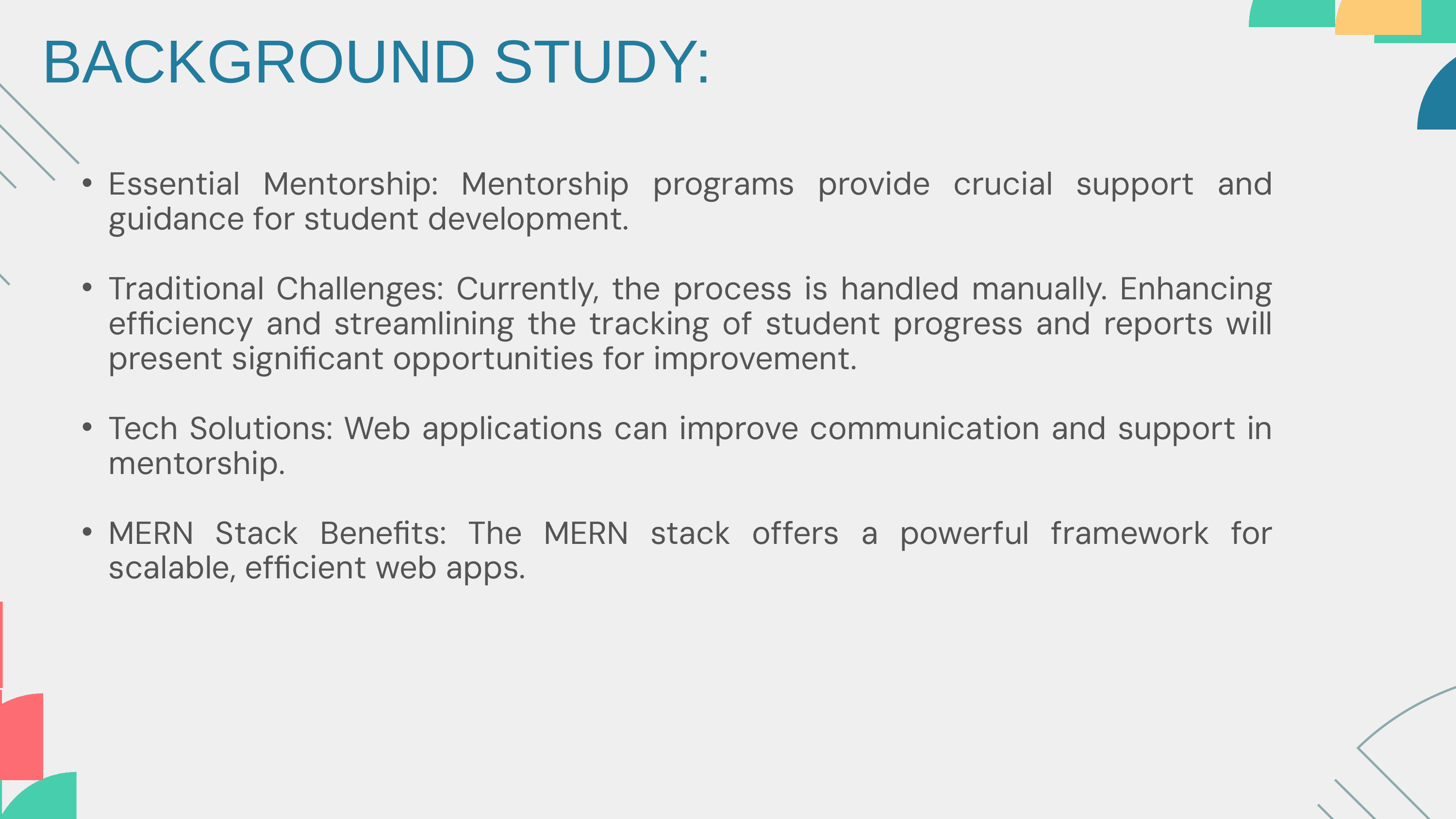

BACKGROUND STUDY:

Essential Mentorship: Mentorship programs provide crucial support and guidance for student development.

Traditional Challenges: Currently, the process is handled manually. Enhancing efficiency and streamlining the tracking of student progress and reports will present significant opportunities for improvement.

Tech Solutions: Web applications can improve communication and support in mentorship.

MERN Stack Benefits: The MERN stack offers a powerful framework for scalable, efficient web apps.